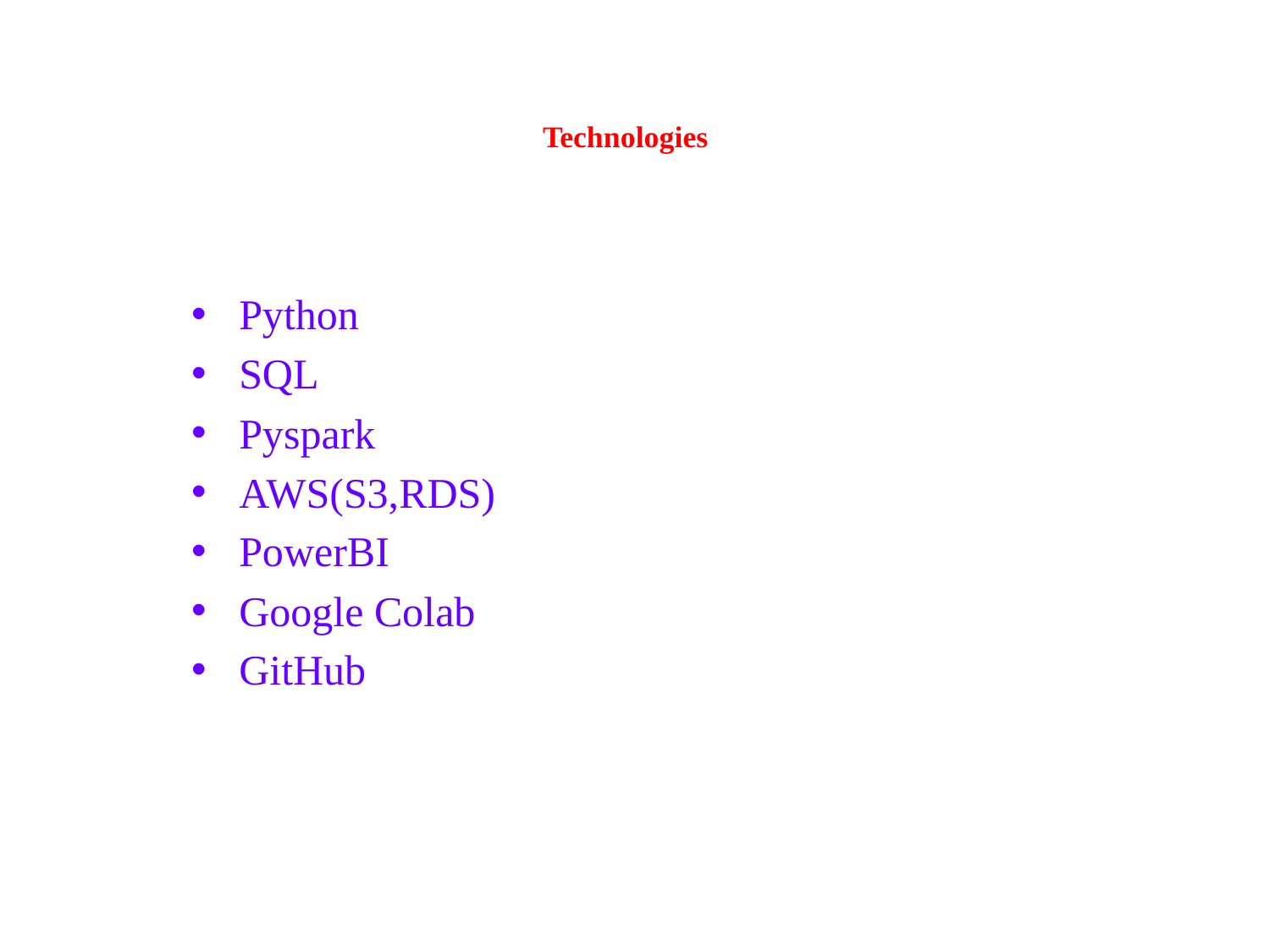

# Technologies

Python
SQL
Pyspark
AWS(S3,RDS)
PowerBI
Google Colab
GitHub